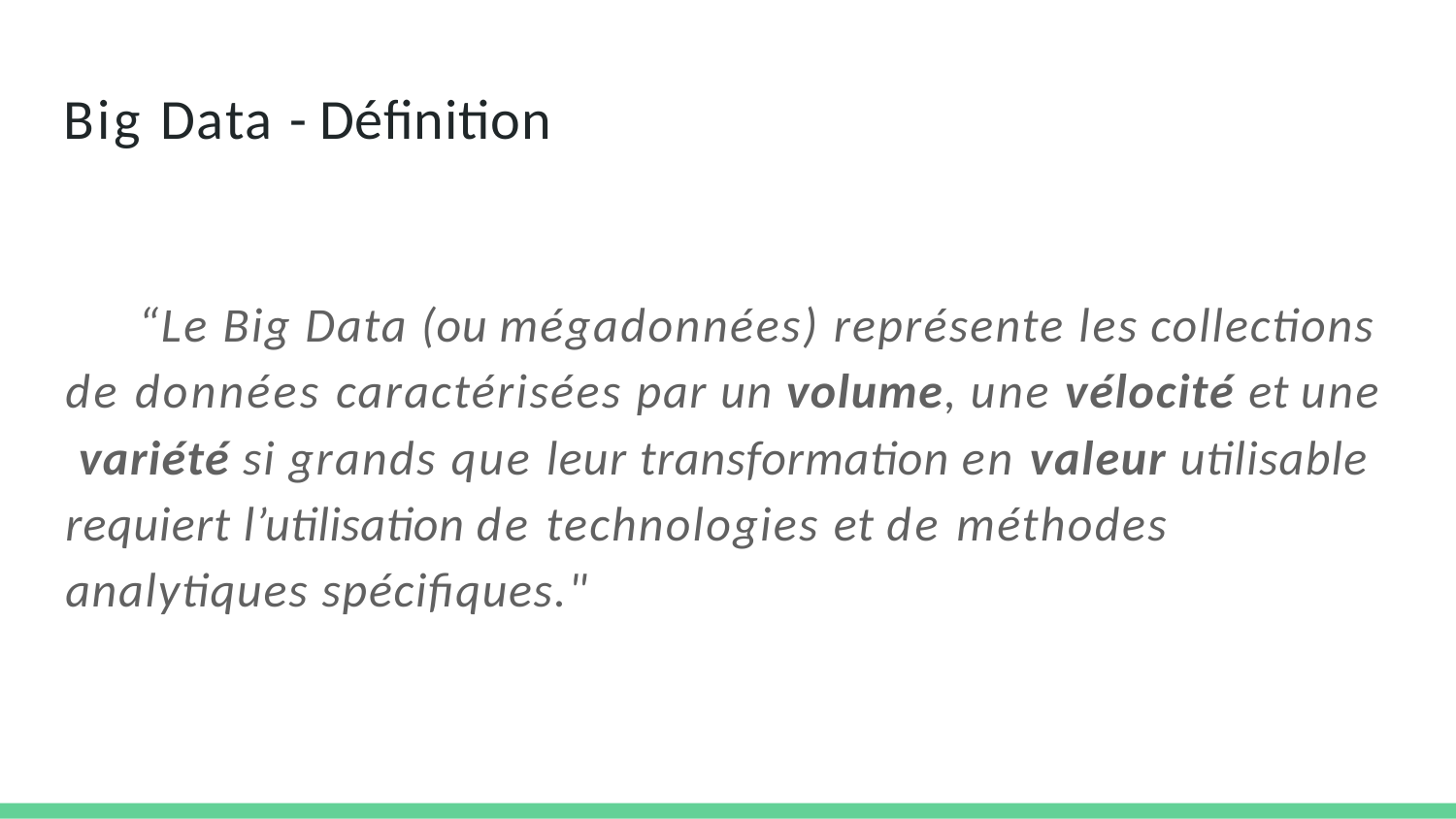

# Big Data - Définition
“Le Big Data (ou mégadonnées) représente les collections  de données caractérisées par un volume, une vélocité et une  variété si grands que leur transformation en valeur utilisable  requiert l’utilisation de technologies et de méthodes  analytiques spécifiques."